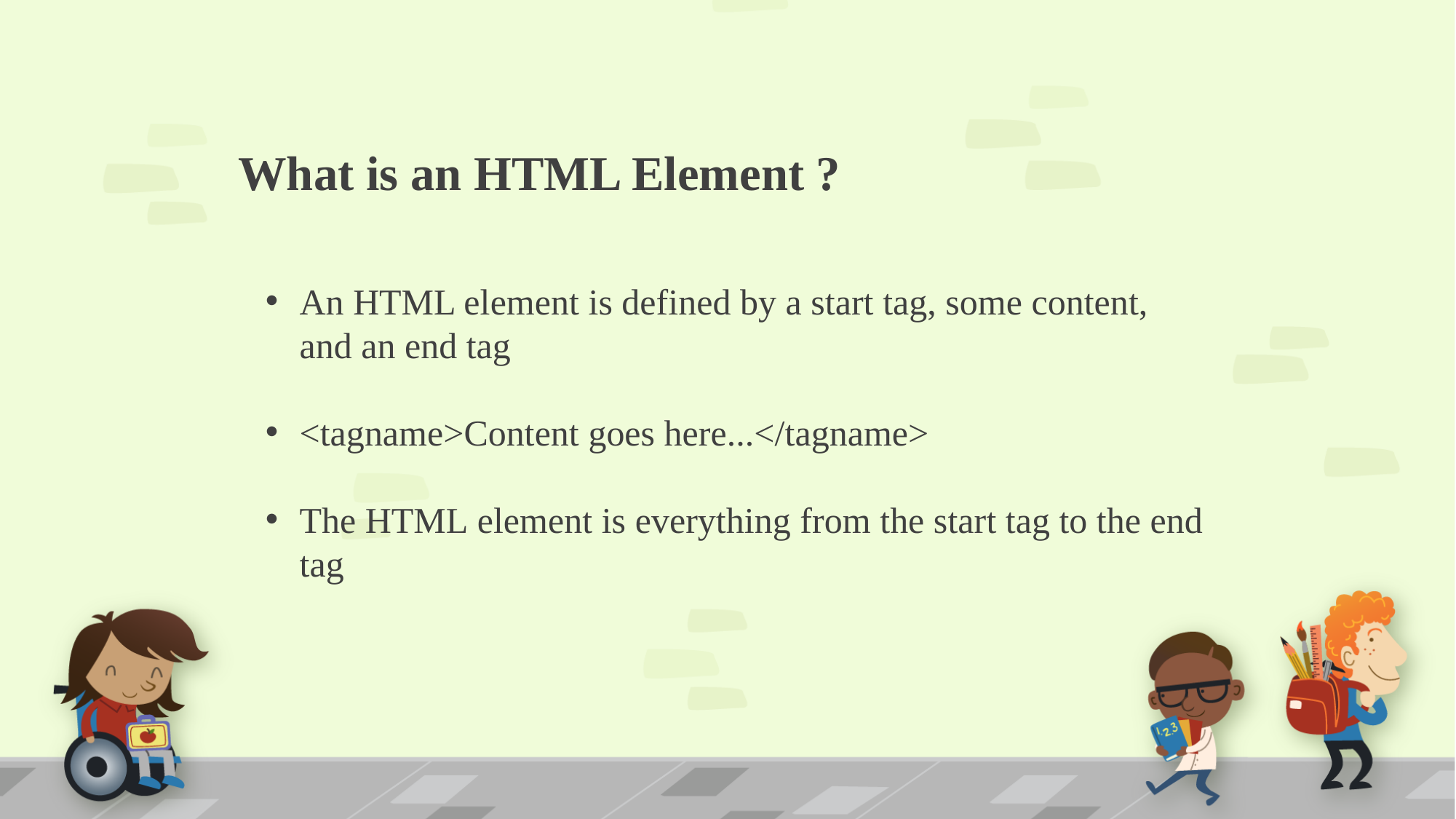

What is an HTML Element ?
An HTML element is defined by a start tag, some content, and an end tag

<tagname>Content goes here...</tagname>

The HTML element is everything from the start tag to the end tag